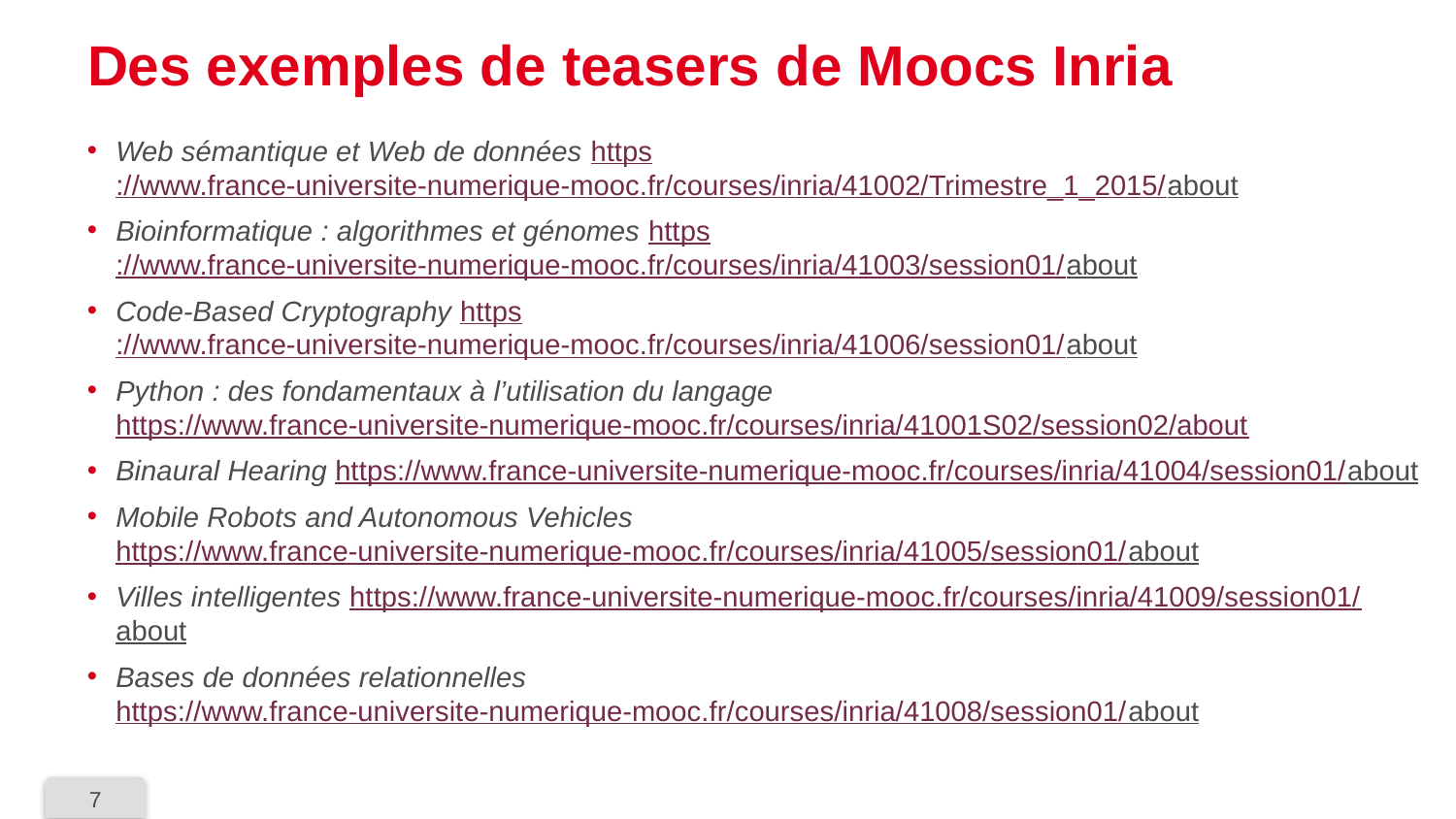

# Des exemples de teasers de Moocs Inria
Web sémantique et Web de données https://www.france-universite-numerique-mooc.fr/courses/inria/41002/Trimestre_1_2015/about
Bioinformatique : algorithmes et génomes https://www.france-universite-numerique-mooc.fr/courses/inria/41003/session01/about
Code-Based Cryptography https://www.france-universite-numerique-mooc.fr/courses/inria/41006/session01/about
Python : des fondamentaux à l’utilisation du langage https://www.france-universite-numerique-mooc.fr/courses/inria/41001S02/session02/about
Binaural Hearing https://www.france-universite-numerique-mooc.fr/courses/inria/41004/session01/about
Mobile Robots and Autonomous Vehicles https://www.france-universite-numerique-mooc.fr/courses/inria/41005/session01/about
Villes intelligentes https://www.france-universite-numerique-mooc.fr/courses/inria/41009/session01/about
Bases de données relationnelles https://www.france-universite-numerique-mooc.fr/courses/inria/41008/session01/about